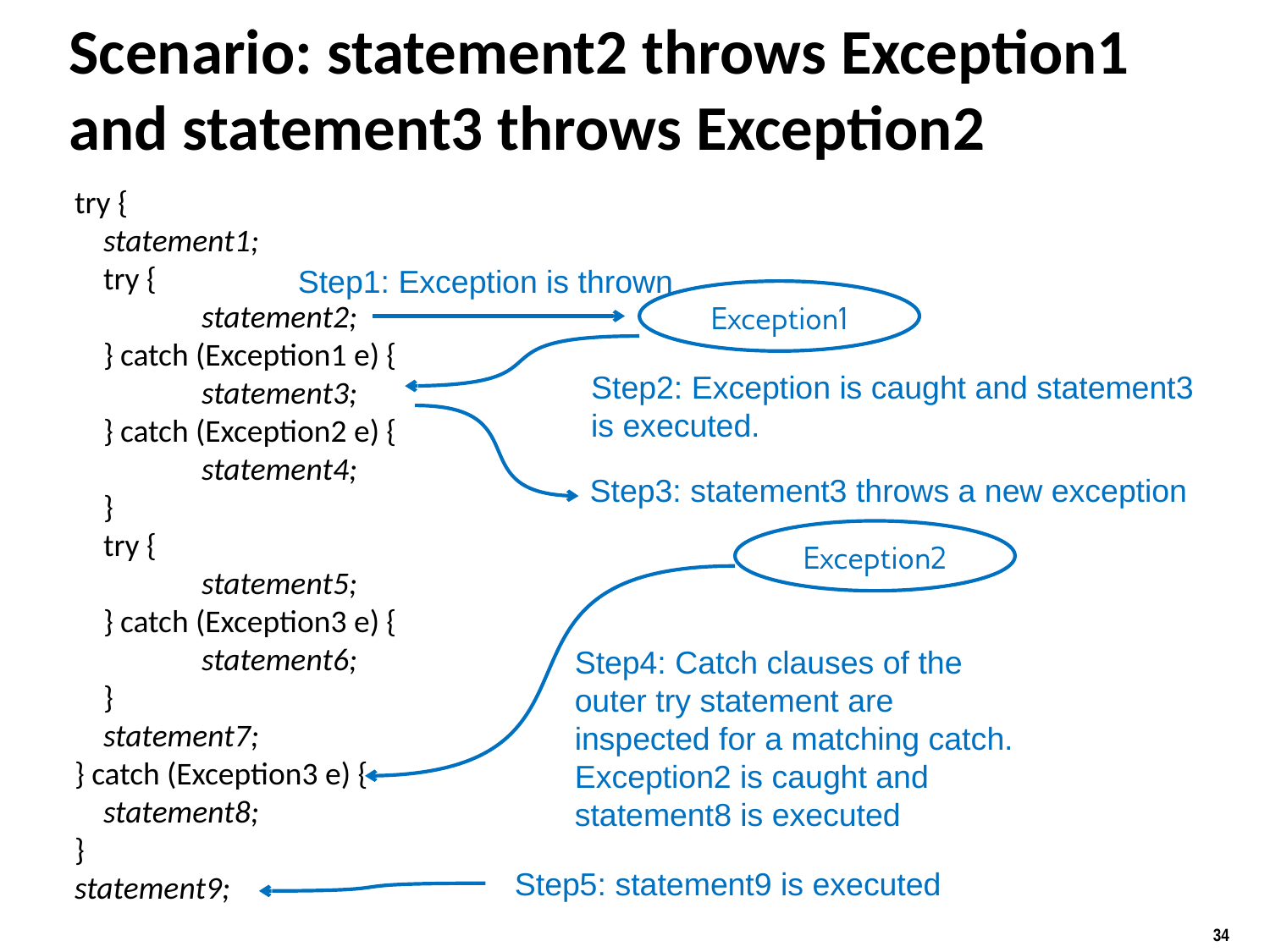

# Scenario: statement2 throws Exception1 and statement3 throws Exception2
try {
    statement1;
    try {
	statement2;
    } catch (Exception1 e) {
	statement3;
    } catch (Exception2 e) {
	statement4;
    }
    try {
	statement5;
    } catch (Exception3 e) {
	statement6;
    }
    statement7;
} catch (Exception3 e) {
    statement8;
}
statement9;
Step1: Exception is thrown
Exception1
Step2: Exception is caught and statement3 is executed.
Step3: statement3 throws a new exception
Exception2
Step4: Catch clauses of the outer try statement are inspected for a matching catch. Exception2 is caught and statement8 is executed
Step5: statement9 is executed